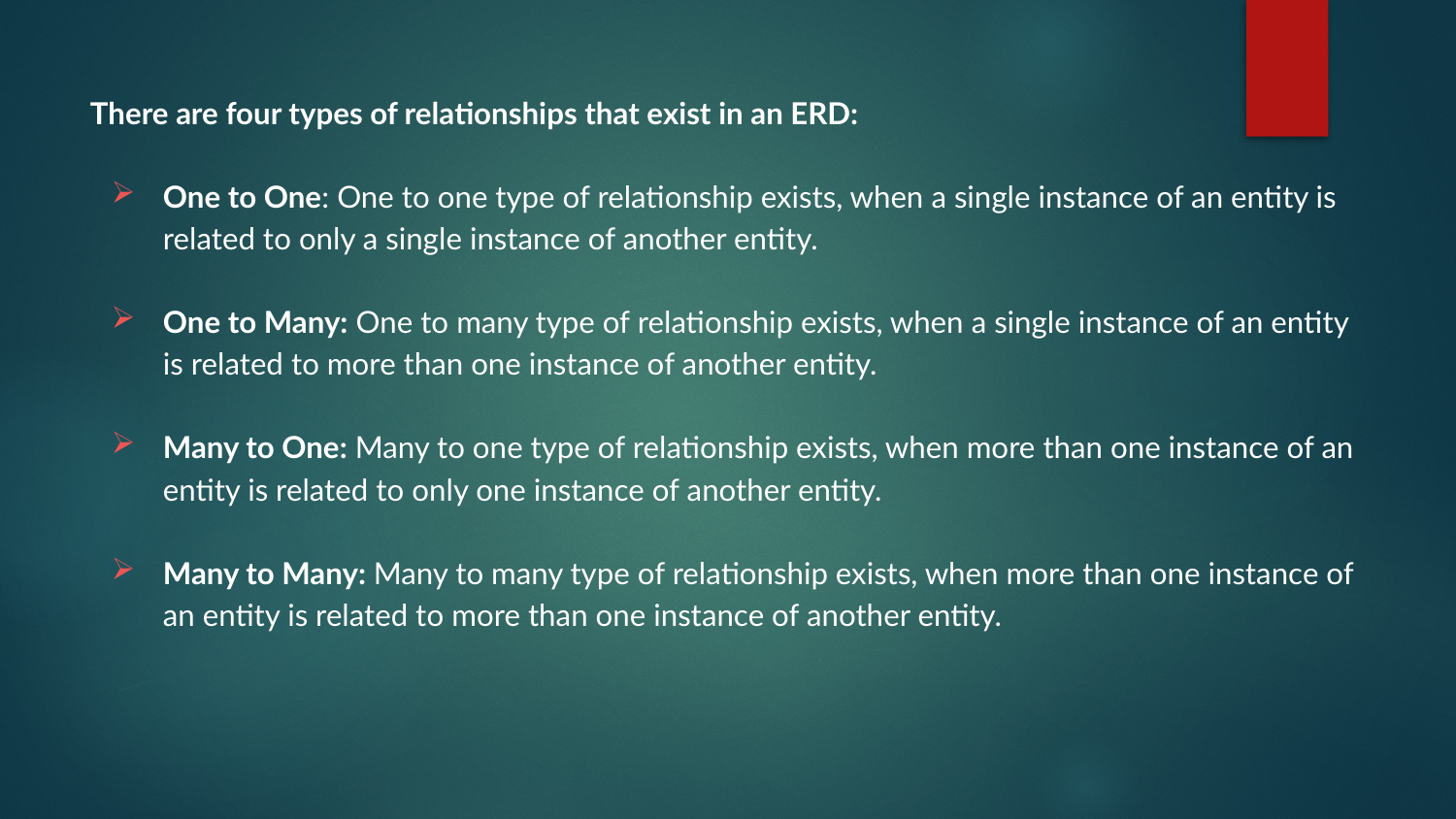

There are four types of relationships that exist in an ERD:

One to One: One to one type of relationship exists, when a single instance of an entity is related to only a single instance of another entity.

One to Many: One to many type of relationship exists, when a single instance of an entity is related to more than one instance of another entity.

Many to One: Many to one type of relationship exists, when more than one instance of an entity is related to only one instance of another entity.

Many to Many: Many to many type of relationship exists, when more than one instance of an entity is related to more than one instance of another entity.